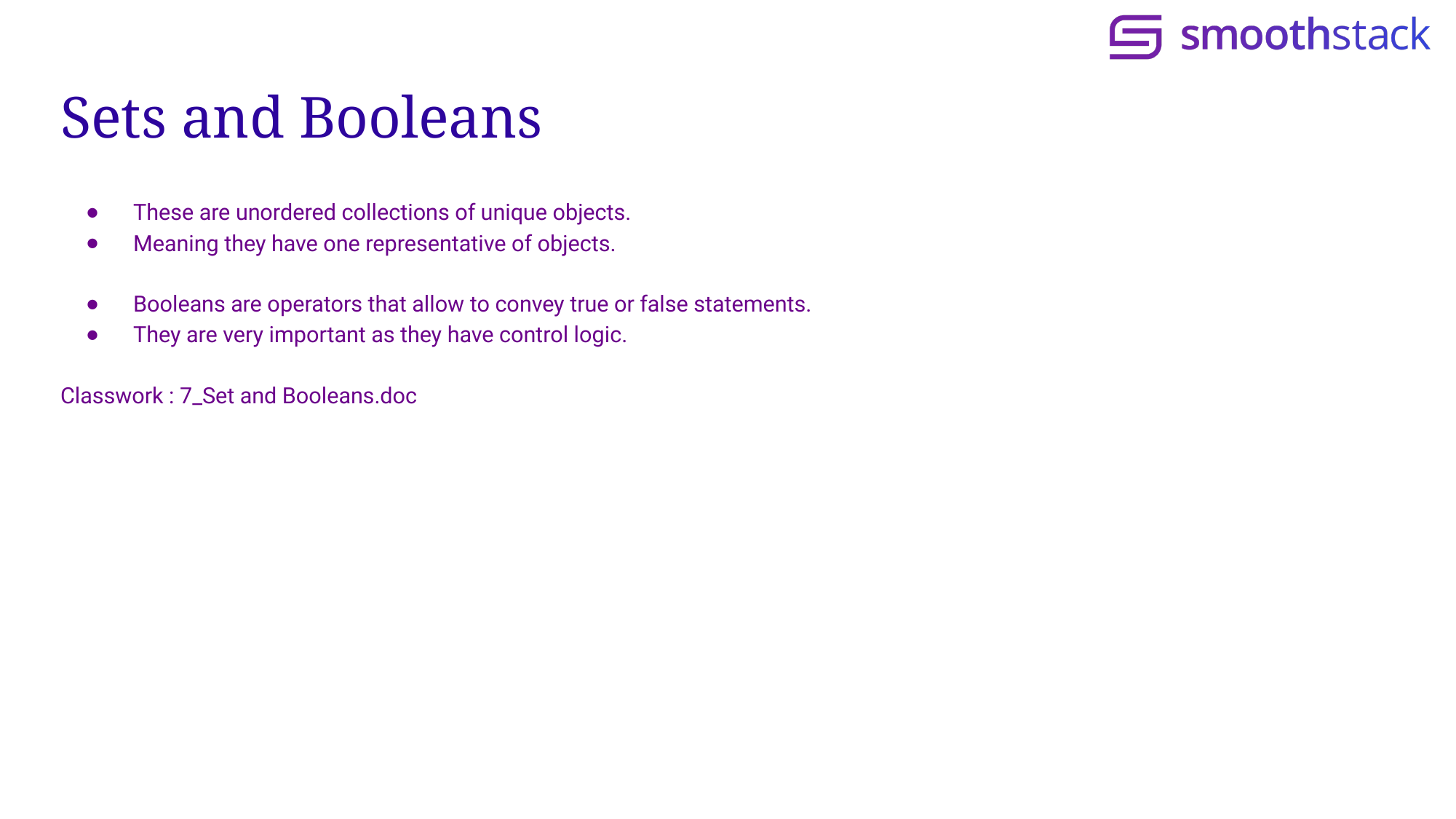

# Sets and Booleans
These are unordered collections of unique objects.
Meaning they have one representative of objects.

Booleans are operators that allow to convey true or false statements.
They are very important as they have control logic.

Classwork : 7_Set and Booleans.doc